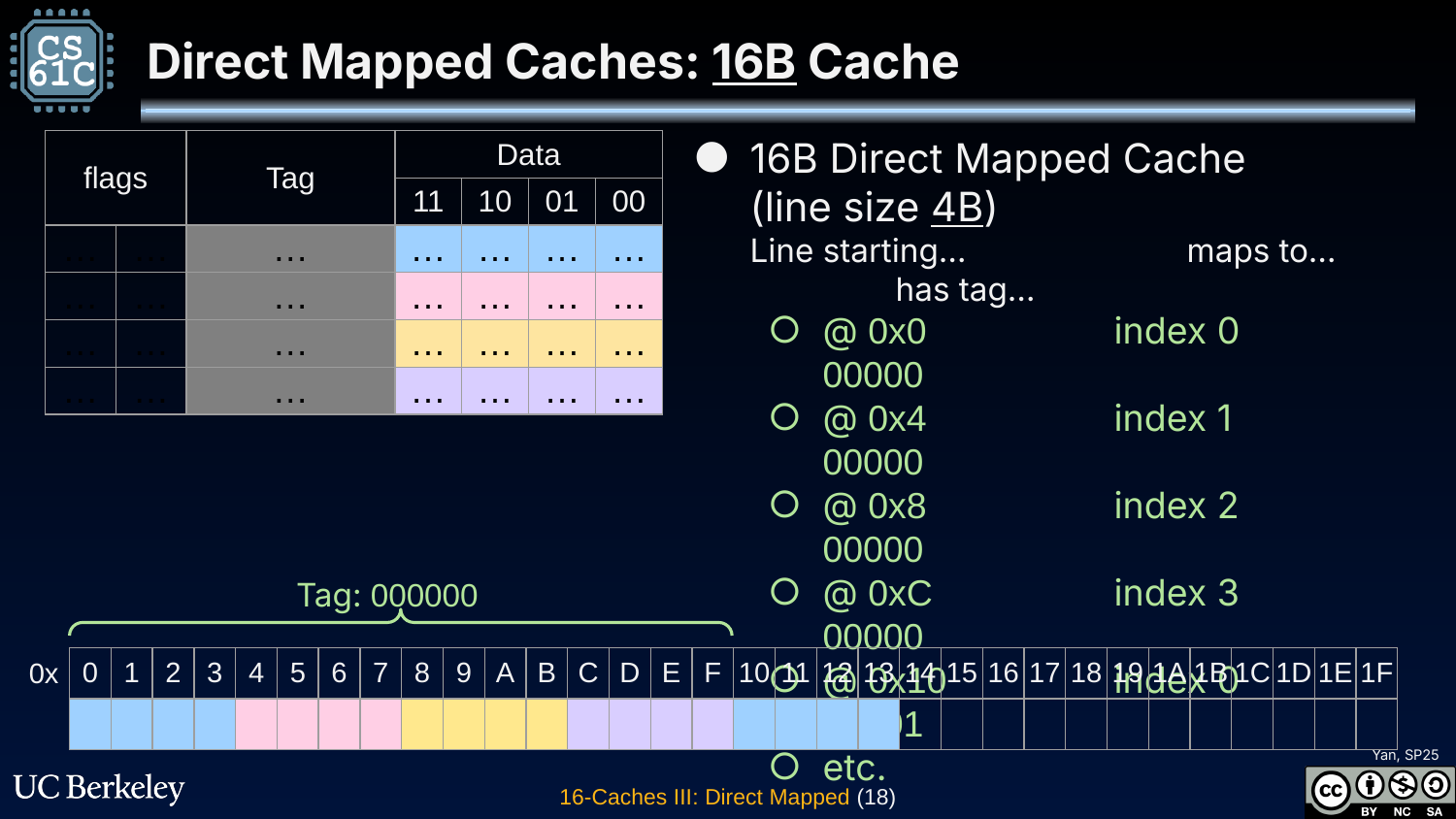

# Direct Mapped Caches: 16B Cache
16B Direct Mapped Cache
(line size 4B)
Line starting…		maps to…	has tag…
@ 0x0		index 0		00000
@ 0x4		index 1		00000
@ 0x8		index 2		00000
@ 0xC		index 3		00000
@ 0x10		index 0		00001
etc.
| flags |  | Tag | Data |  |  |  |
| --- | --- | --- | --- | --- | --- | --- |
|  |  |  | 11 | 10 | 01 | 00 |
| … | … | … | … | … | … | … |
| … | … | … | … | … | … | … |
| … | … | … | … | … | … | … |
| … | … | … | … | … | … | … |

Tag: 000000
0x
| 0 | 1 | 2 | 3 | 4 | 5 | 6 | 7 | 8 | 9 | A | B | C | D | E | F | 10 | 11 | 12 | 13 | 14 | 15 | 16 | 17 | 18 | 19 | 1A | 1B | 1C | 1D | 1E | 1F |
| --- | --- | --- | --- | --- | --- | --- | --- | --- | --- | --- | --- | --- | --- | --- | --- | --- | --- | --- | --- | --- | --- | --- | --- | --- | --- | --- | --- | --- | --- | --- | --- |
|  |  |  |  |  |  |  |  |  |  |  |  |  |  |  |  |  |  |  |  |  |  |  |  |  |  |  |  |  |  |  |  |